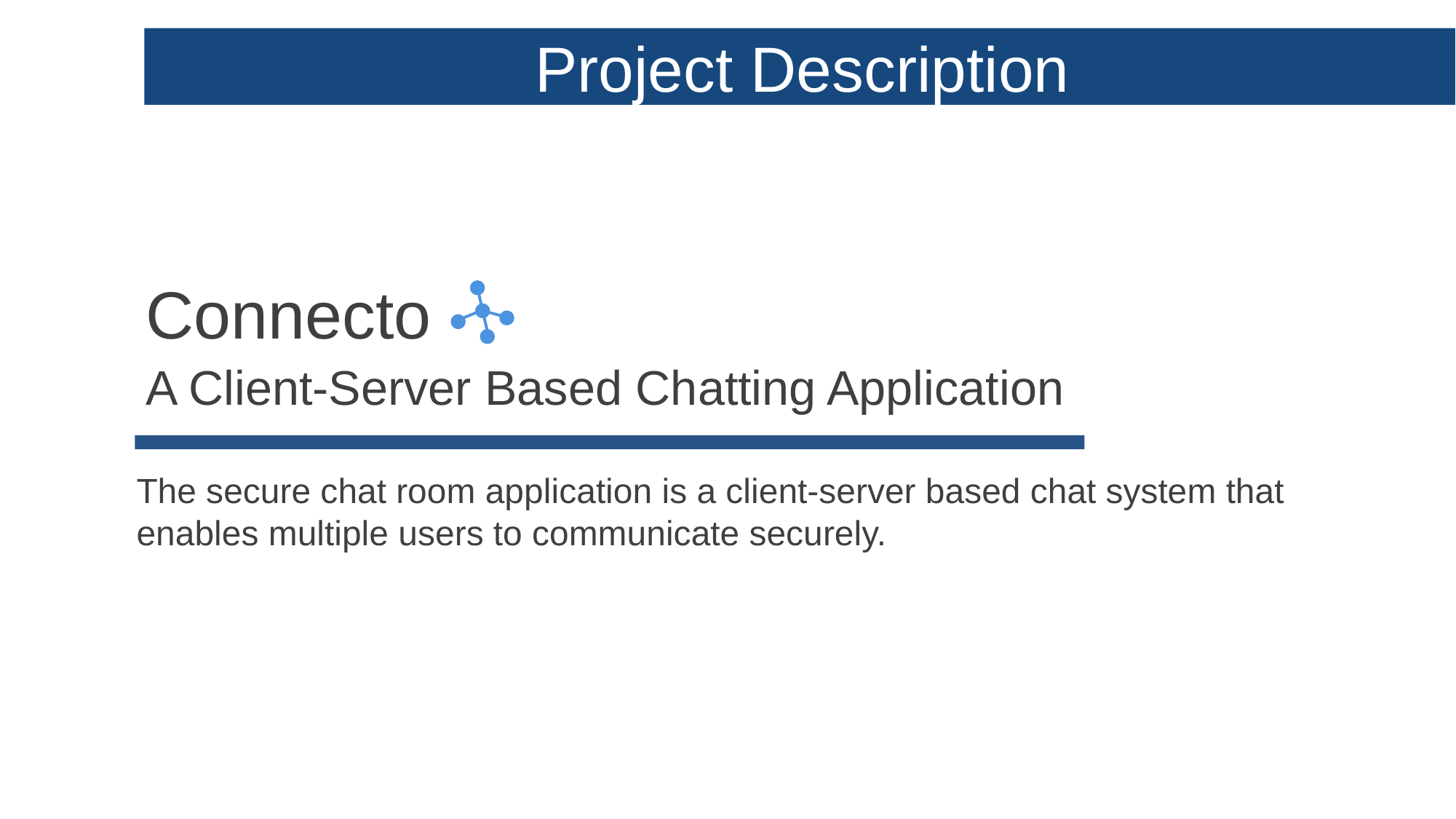

Project Description
Connecto

A Client-Server Based Chatting Application

The secure chat room application is a client-server based chat system that enables multiple users to communicate securely.